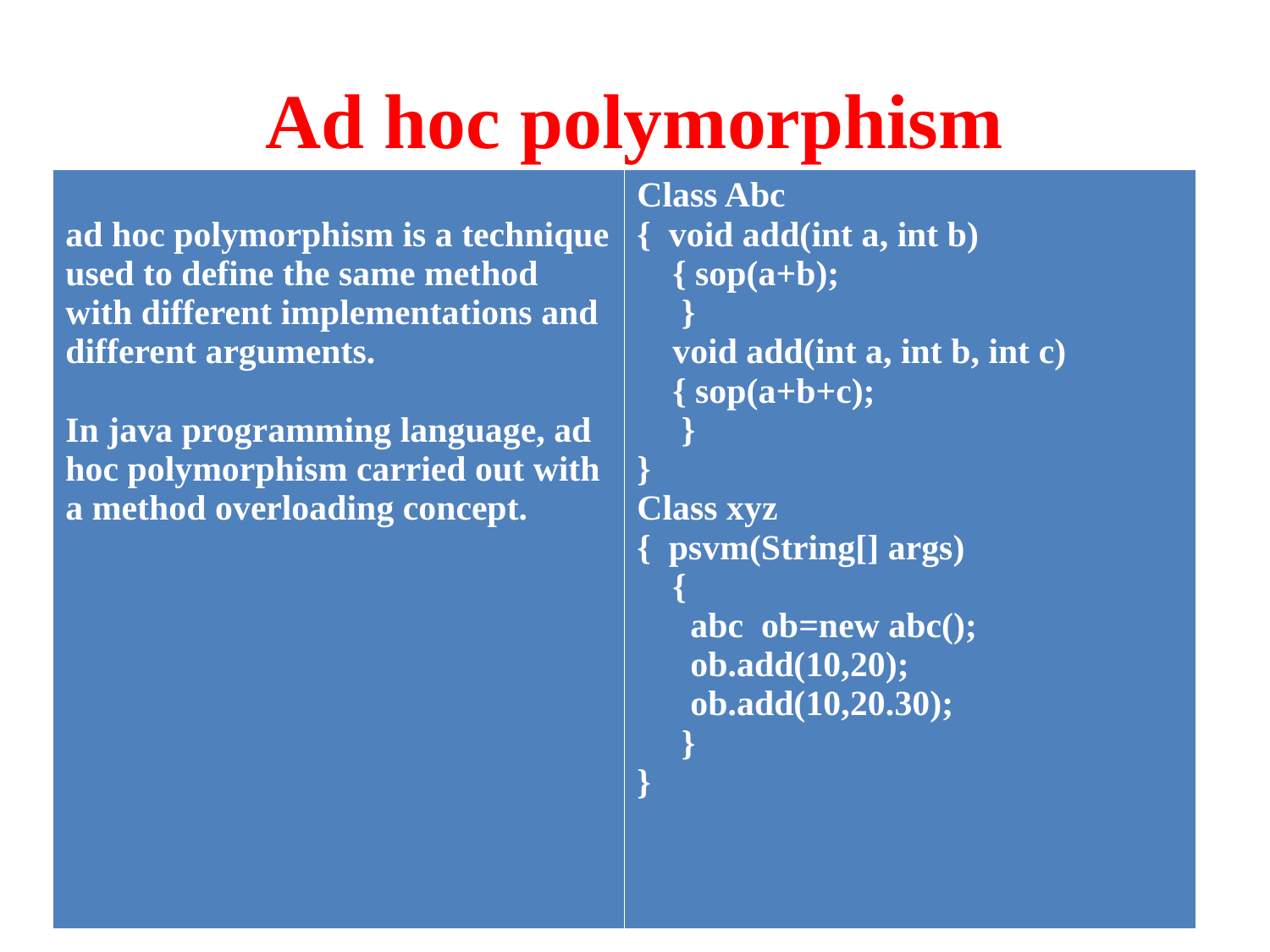

# Ad hoc polymorphism
| ad hoc polymorphism is a technique used to define the same method with different implementations and different arguments. In java programming language, ad hoc polymorphism carried out with a method overloading concept. | Class Abc { void add(int a, int b) { sop(a+b); } void add(int a, int b, int c) { sop(a+b+c); } } Class xyz { psvm(String[] args) { abc ob=new abc(); ob.add(10,20); ob.add(10,20.30); } } |
| --- | --- |